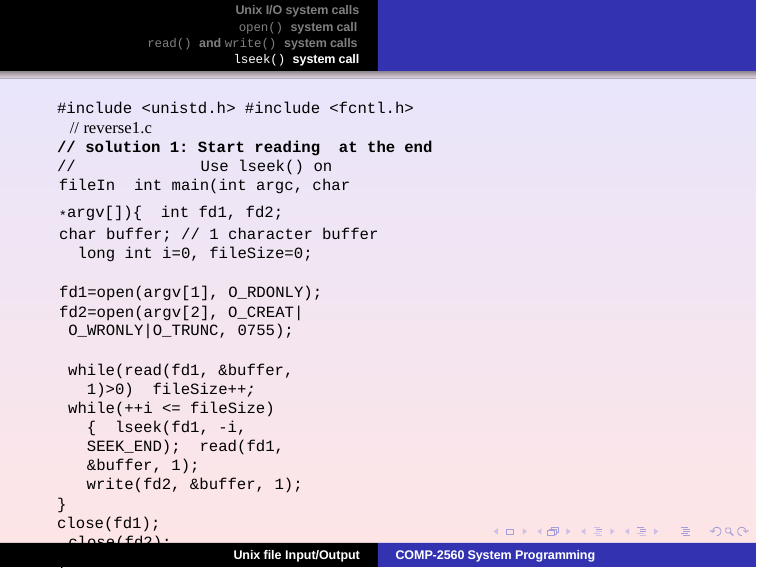

Unix I/O system calls
open() system call
read() and write() system calls
lseek() system call

#include <unistd.h> #include <fcntl.h>
   // reverse1.c
// solution 1: Start reading  at the end
//	Use lseek() on fileIn  int main(int argc, char *argv[]){  int fd1, fd2;
char buffer; // 1 character buffer  long int i=0, fileSize=0;

fd1=open(argv[1], O_RDONLY);
fd2=open(argv[2], O_CREAT|O_WRONLY|O_TRUNC, 0755);

while(read(fd1, &buffer, 1)>0)  fileSize++;
while(++i <= fileSize){  lseek(fd1, -i, SEEK_END);  read(fd1, &buffer, 1);
write(fd2, &buffer, 1);
}
close(fd1);  close(fd2);
}

Unix file Input/Output
COMP-2560 System Programming